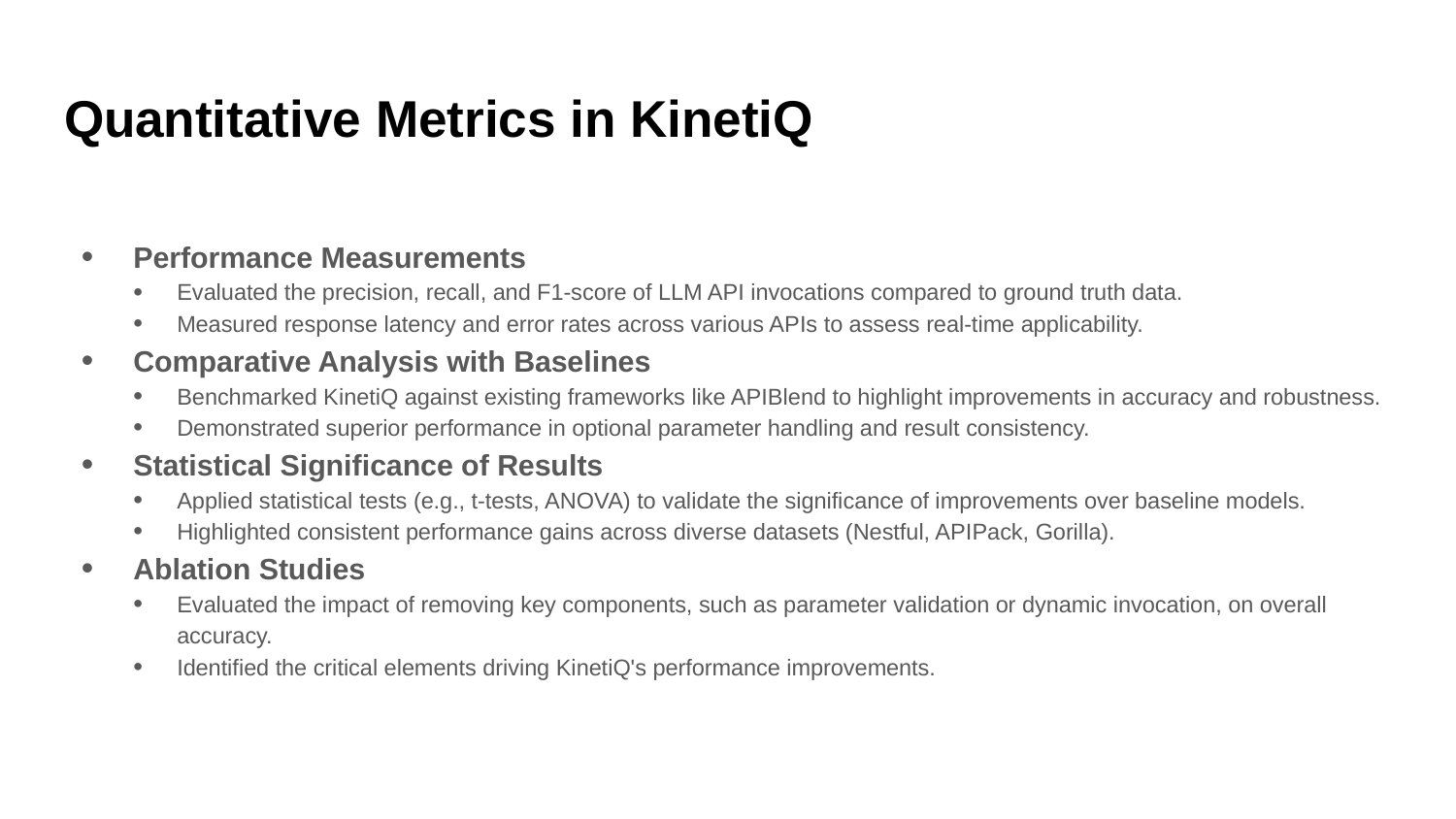

# Quantitative Metrics in KinetiQ

Performance Measurements
Evaluated the precision, recall, and F1-score of LLM API invocations compared to ground truth data.
Measured response latency and error rates across various APIs to assess real-time applicability.
Comparative Analysis with Baselines
Benchmarked KinetiQ against existing frameworks like APIBlend to highlight improvements in accuracy and robustness.
Demonstrated superior performance in optional parameter handling and result consistency.
Statistical Significance of Results
Applied statistical tests (e.g., t-tests, ANOVA) to validate the significance of improvements over baseline models.
Highlighted consistent performance gains across diverse datasets (Nestful, APIPack, Gorilla).
Ablation Studies
Evaluated the impact of removing key components, such as parameter validation or dynamic invocation, on overall accuracy.
Identified the critical elements driving KinetiQ's performance improvements.